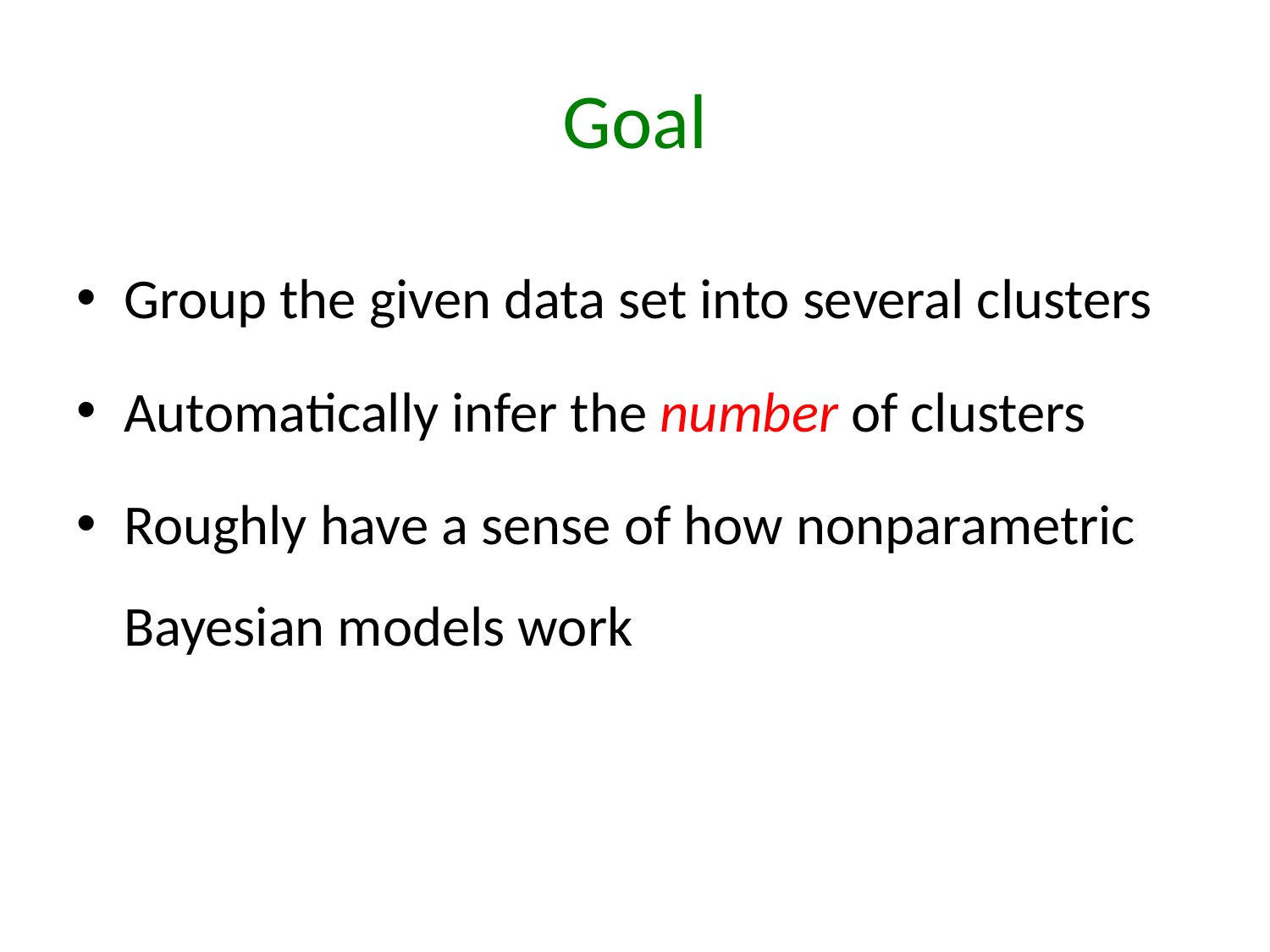

# Goal
Group the given data set into several clusters
Automatically infer the number of clusters
Roughly have a sense of how nonparametric Bayesian models work